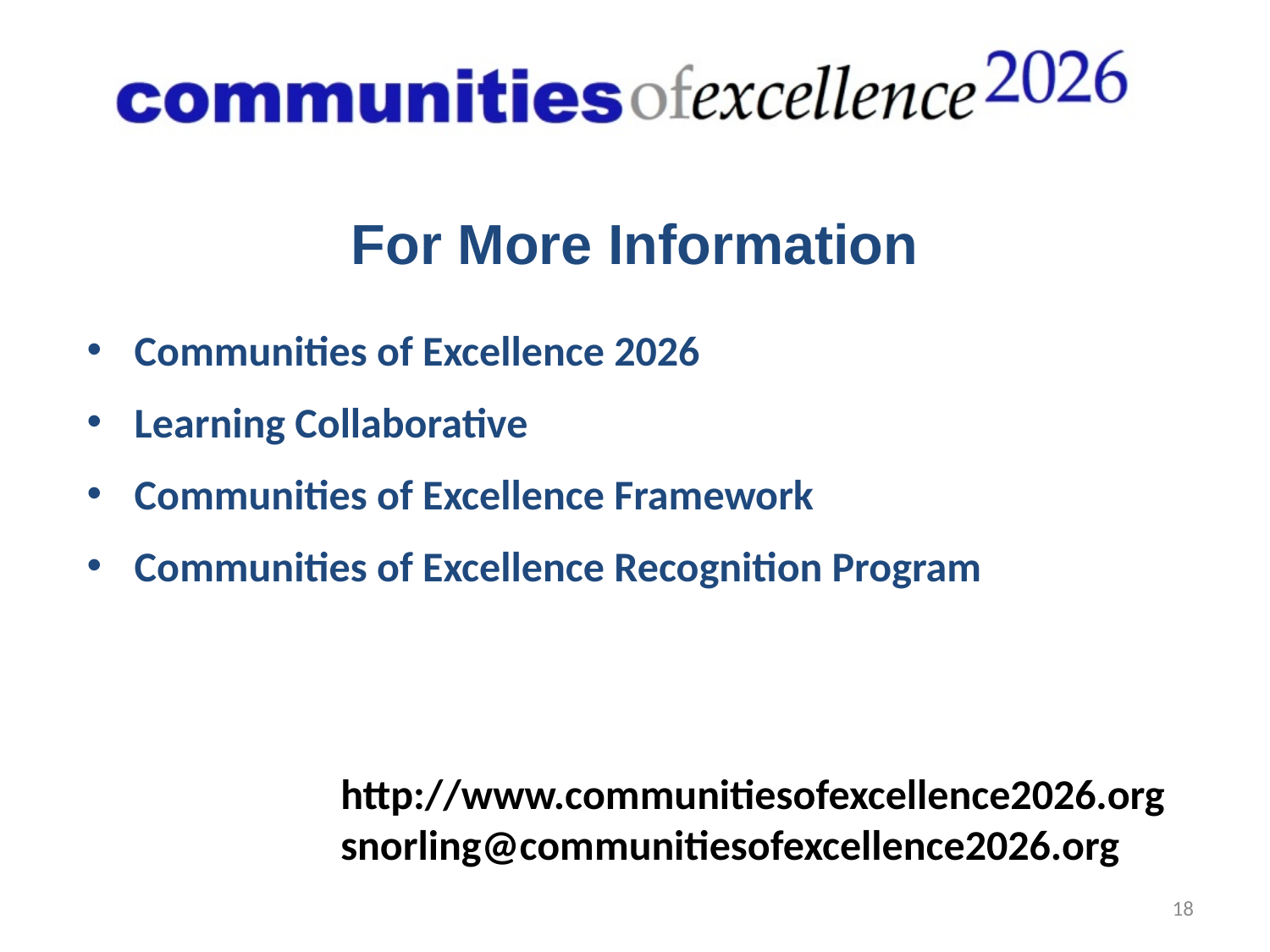

# For More Information
Communities of Excellence 2026
Learning Collaborative
Communities of Excellence Framework
Communities of Excellence Recognition Program
http://www.communitiesofexcellence2026.org
snorling@communitiesofexcellence2026.org
18